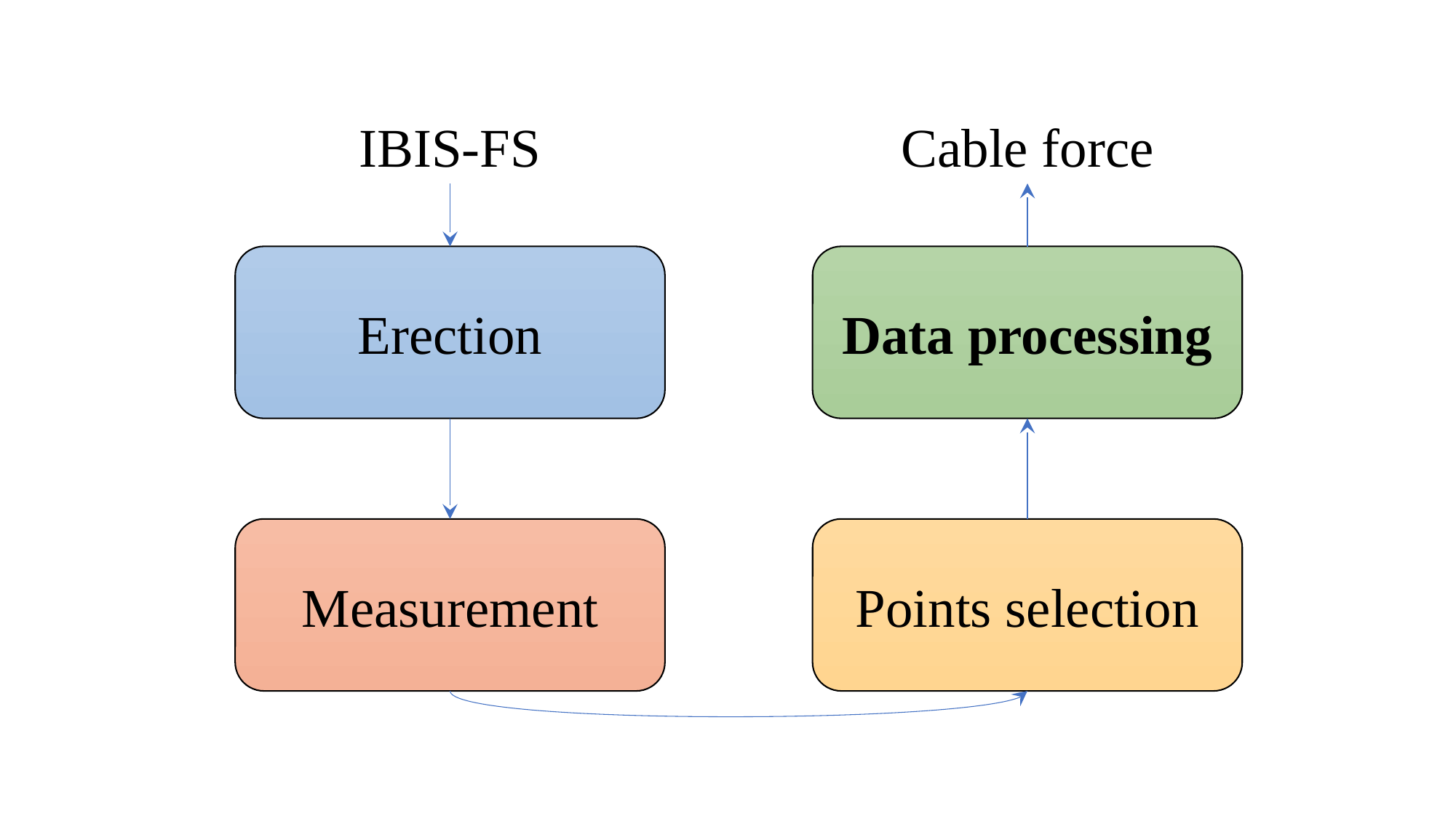

IBIS-FS
Cable force
Erection
Data processing
Measurement
Points selection